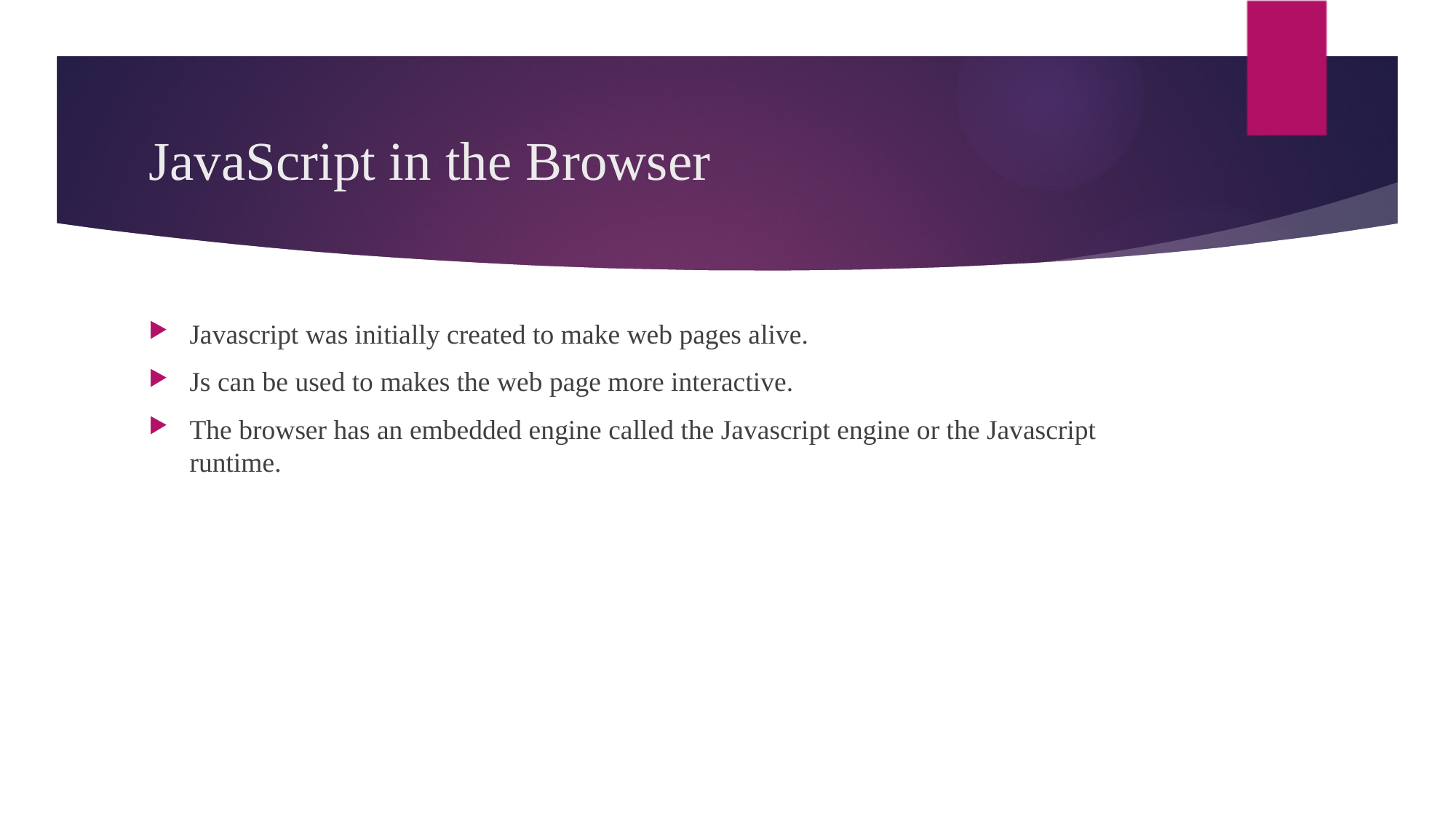

# JavaScript in the Browser
Javascript was initially created to make web pages alive.
Js can be used to makes the web page more interactive.
The browser has an embedded engine called the Javascript engine or the Javascript runtime.